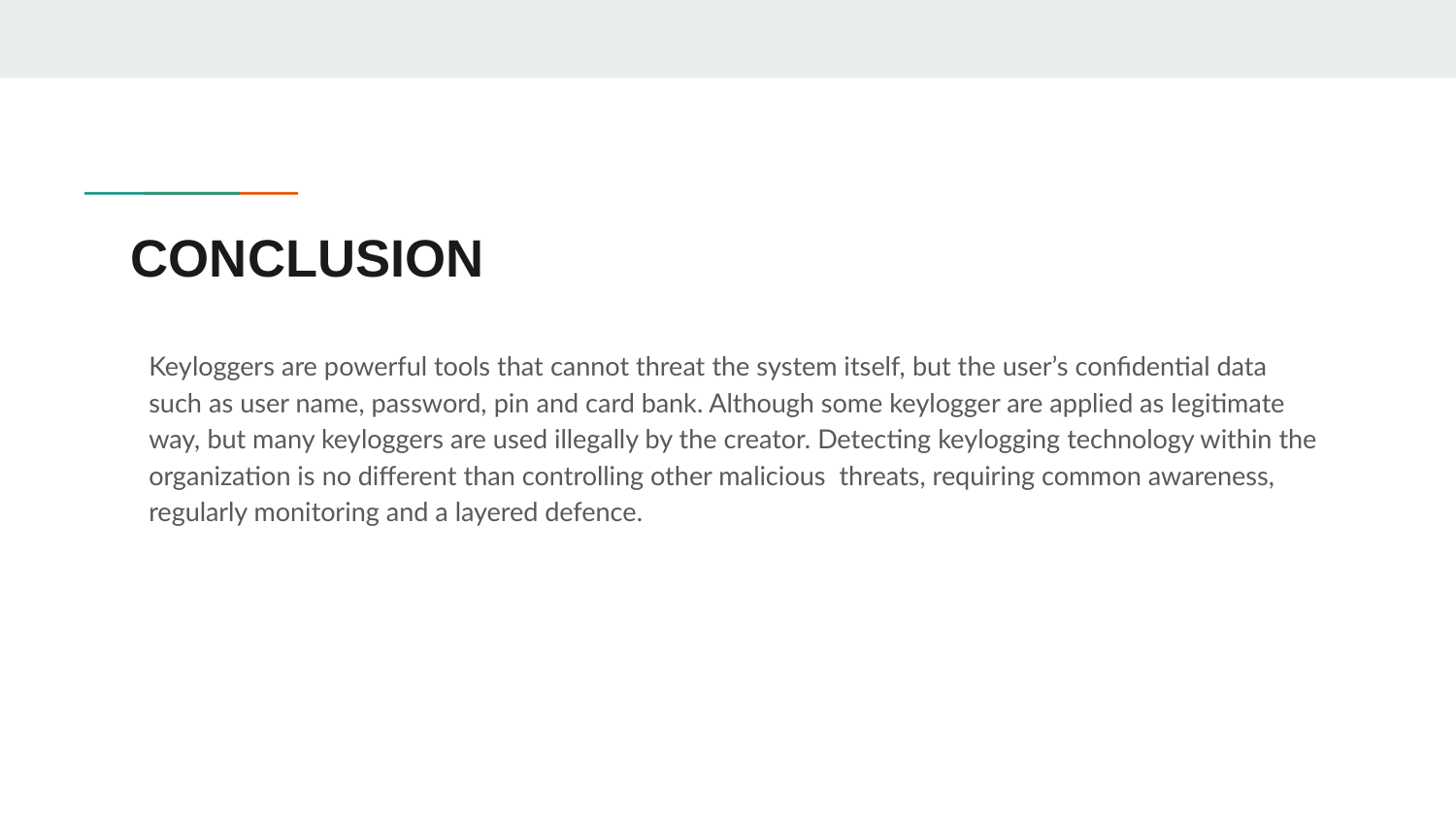

# CONCLUSION
Keyloggers are powerful tools that cannot threat the system itself, but the user’s confidential data such as user name, password, pin and card bank. Although some keylogger are applied as legitimate way, but many keyloggers are used illegally by the creator. Detecting keylogging technology within the organization is no different than controlling other malicious  threats, requiring common awareness, regularly monitoring and a layered defence.